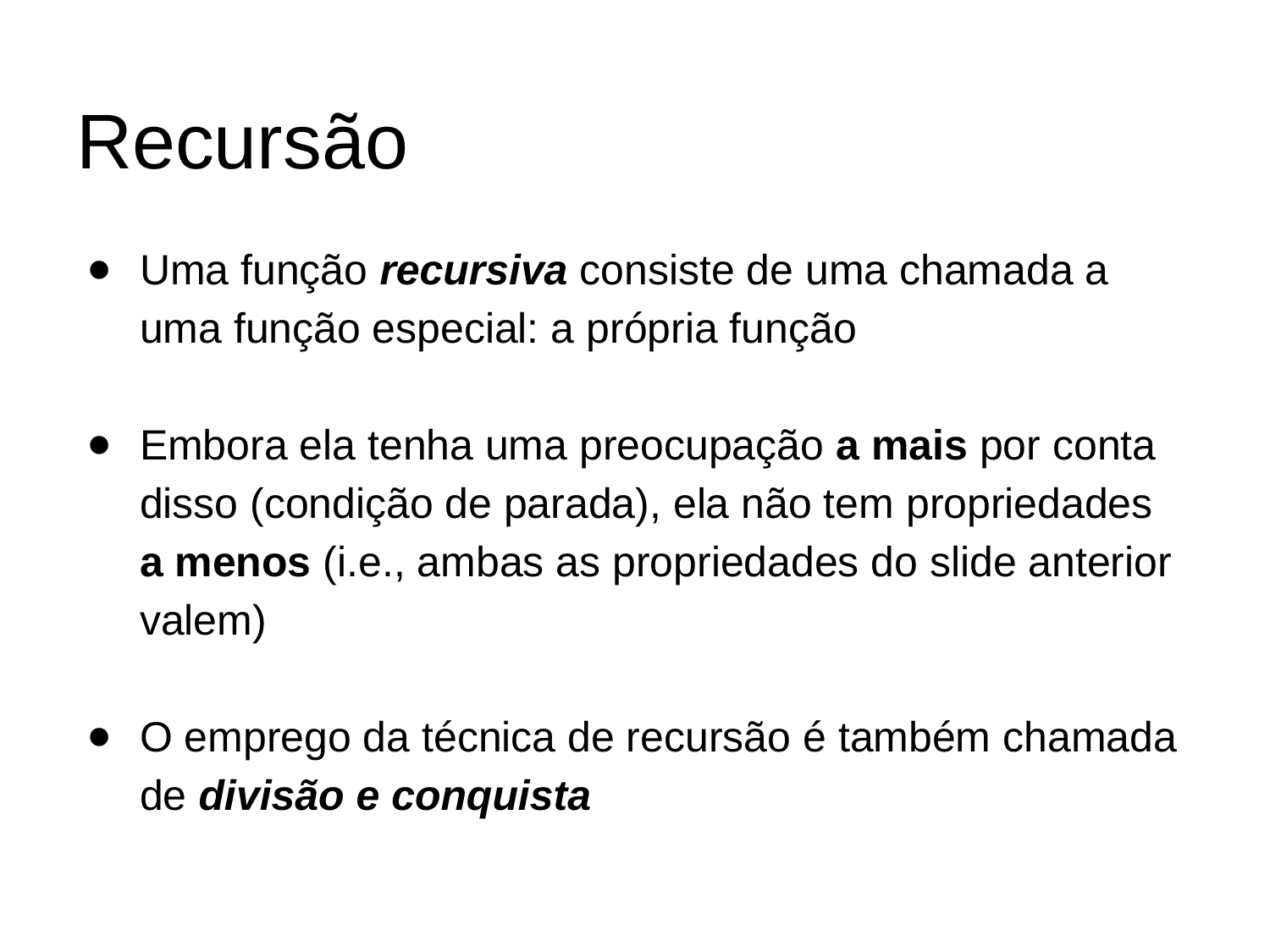

# Recursão
Uma função recursiva consiste de uma chamada a uma função especial: a própria função

Embora ela tenha uma preocupação a mais por conta disso (condição de parada), ela não tem propriedades
a menos (i.e., ambas as propriedades do slide anterior valem)

O emprego da técnica de recursão é também chamada de divisão e conquista